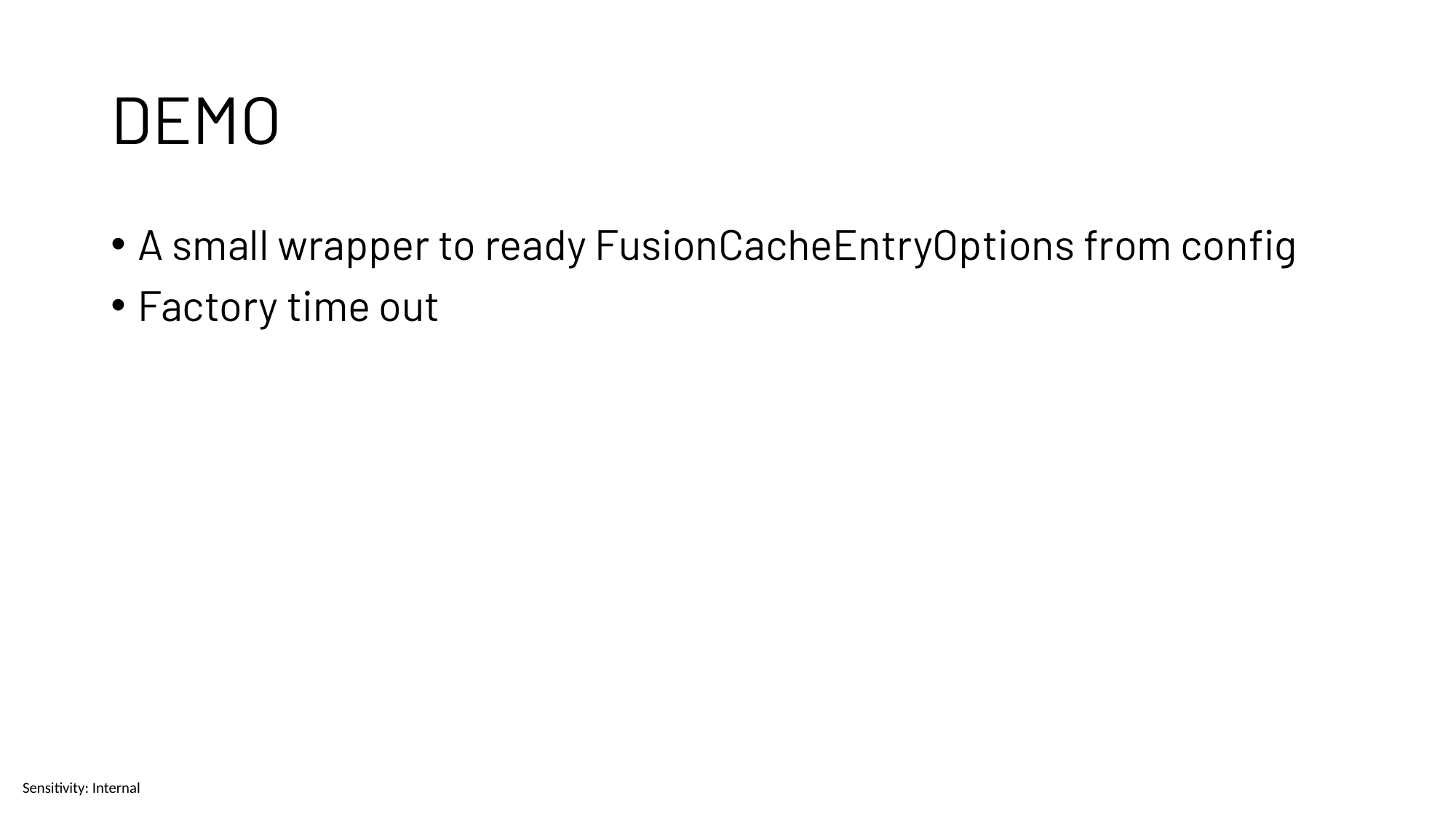

# DEMO
A small wrapper to ready FusionCacheEntryOptions from config
Factory time out